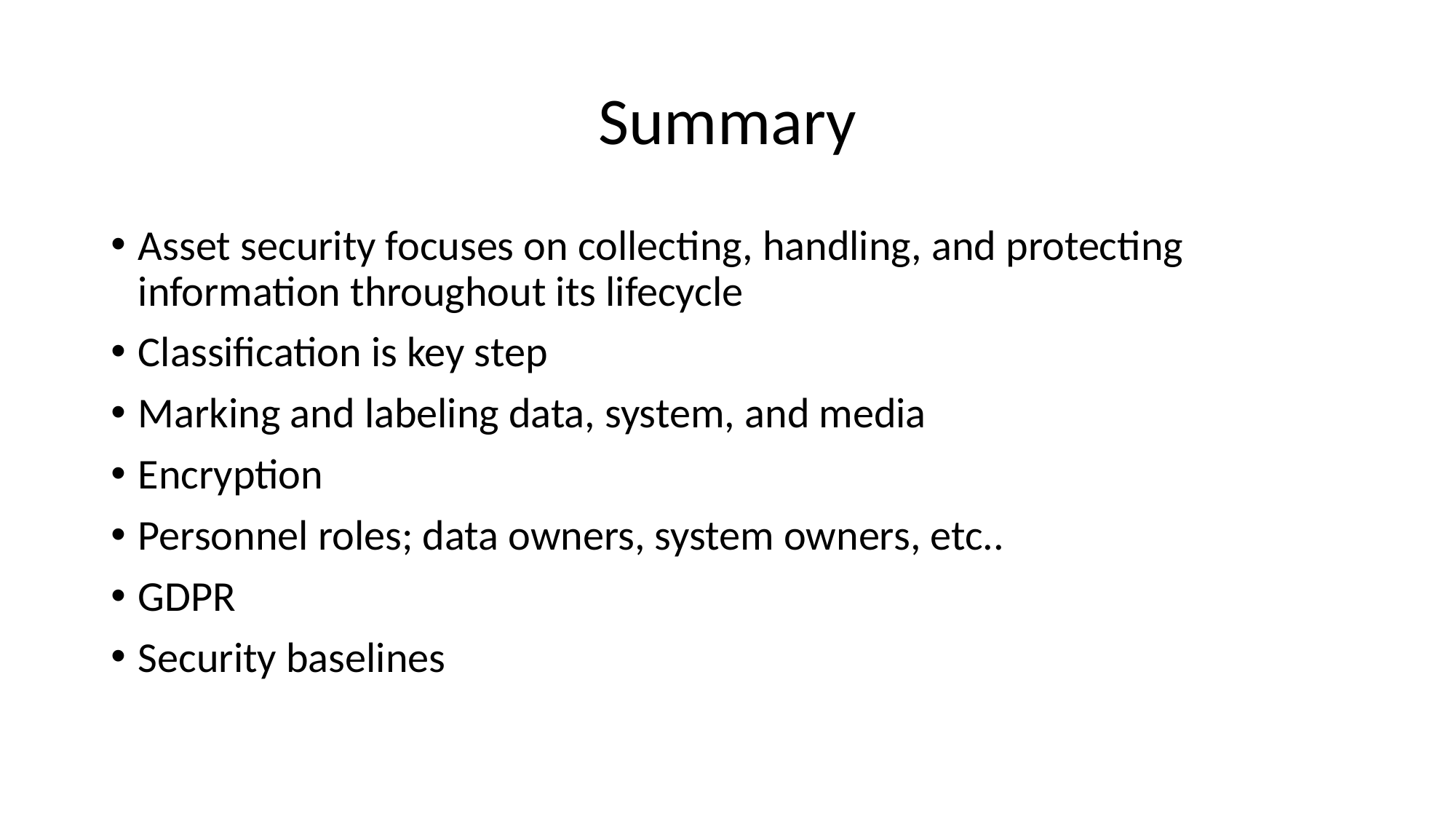

# Summary
Asset security focuses on collecting, handling, and protecting information throughout its lifecycle
Classification is key step
Marking and labeling data, system, and media
Encryption
Personnel roles; data owners, system owners, etc..
GDPR
Security baselines